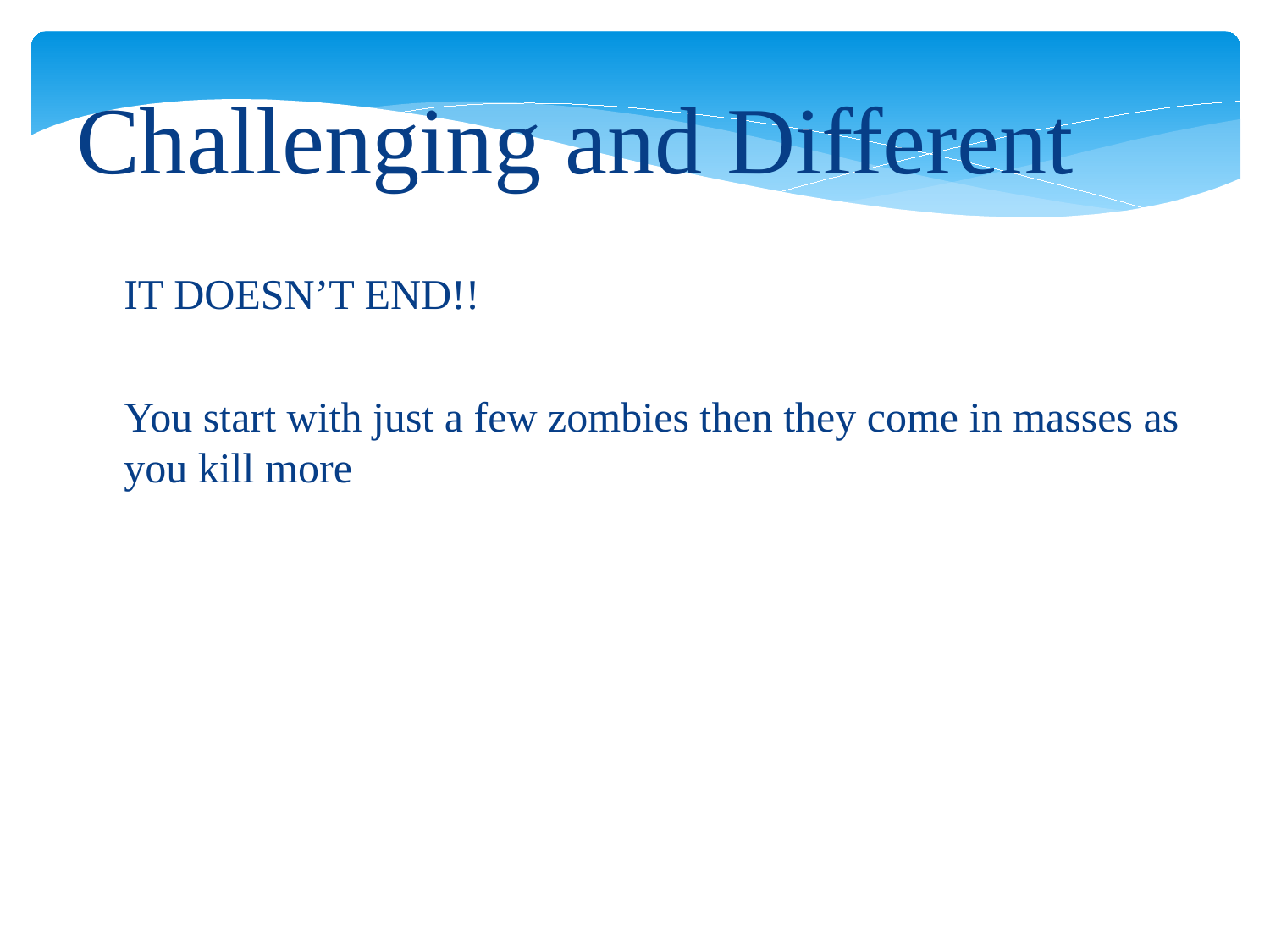

# Challenging and Different

IT DOESN’T END!!

You start with just a few zombies then they come in masses as you kill more